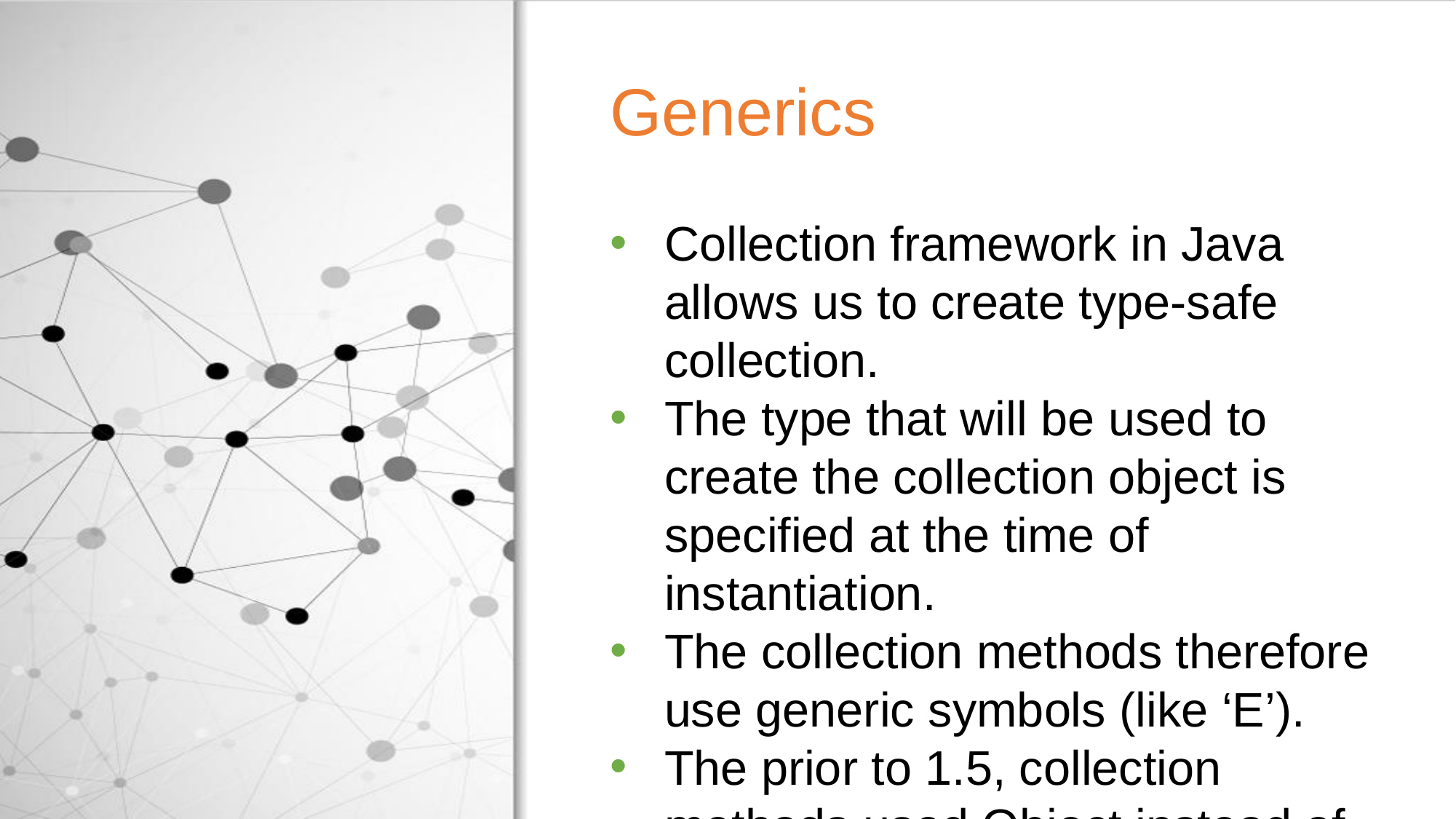

Generics
Collection framework in Java allows us to create type-safe collection.
The type that will be used to create the collection object is specified at the time of instantiation.
The collection methods therefore use generic symbols (like ‘E’).
The prior to 1.5, collection methods used Object instead of this.